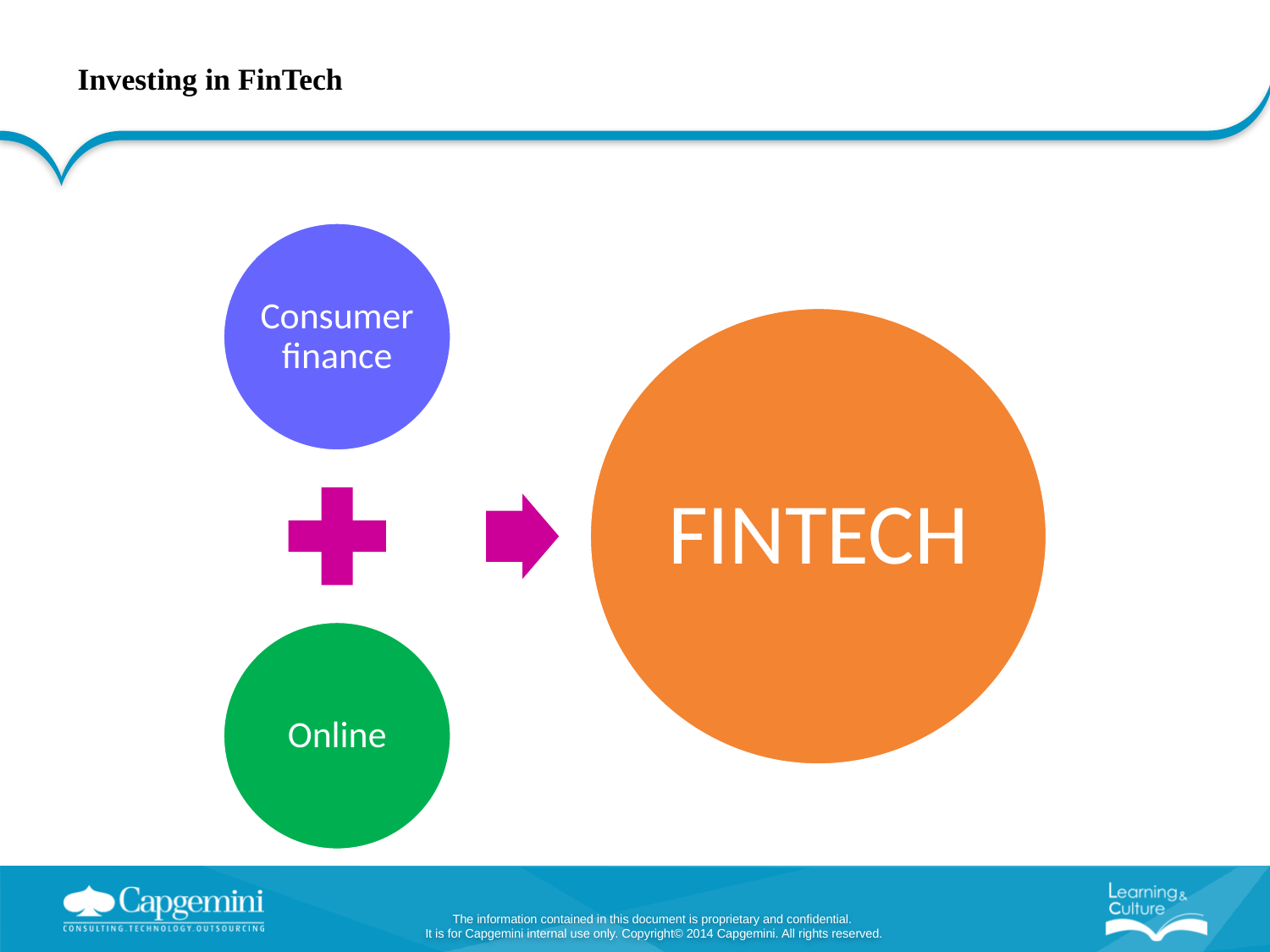

# Investing in FinTech
Consumer finance

Online

FINTECH